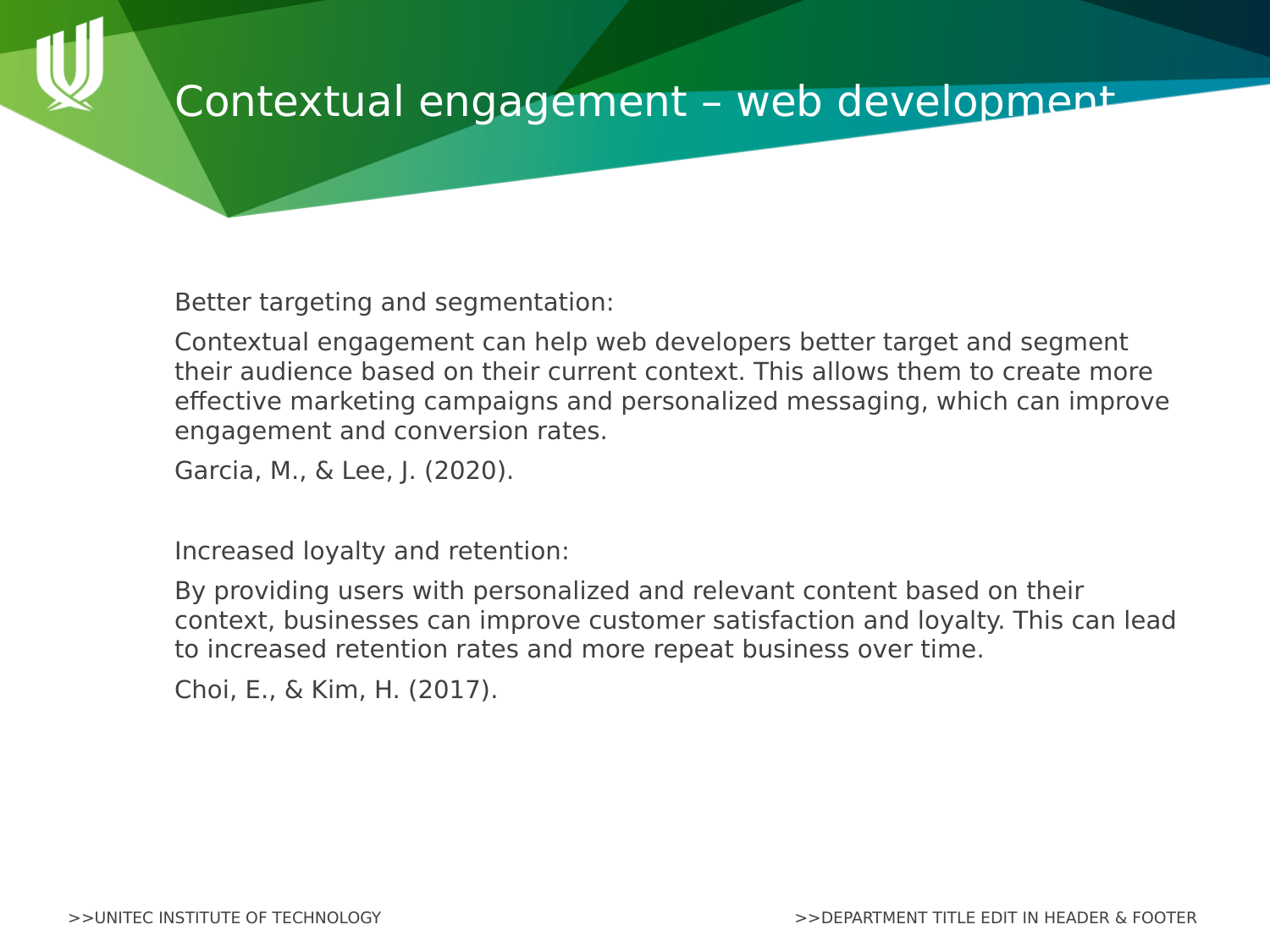

# Contextual engagement – web development
Better targeting and segmentation:
Contextual engagement can help web developers better target and segment their audience based on their current context. This allows them to create more effective marketing campaigns and personalized messaging, which can improve engagement and conversion rates.
Garcia, M., & Lee, J. (2020).

Increased loyalty and retention:
By providing users with personalized and relevant content based on their context, businesses can improve customer satisfaction and loyalty. This can lead to increased retention rates and more repeat business over time.
Choi, E., & Kim, H. (2017).

>>DEPARTMENT TITLE EDIT IN HEADER & FOOTER